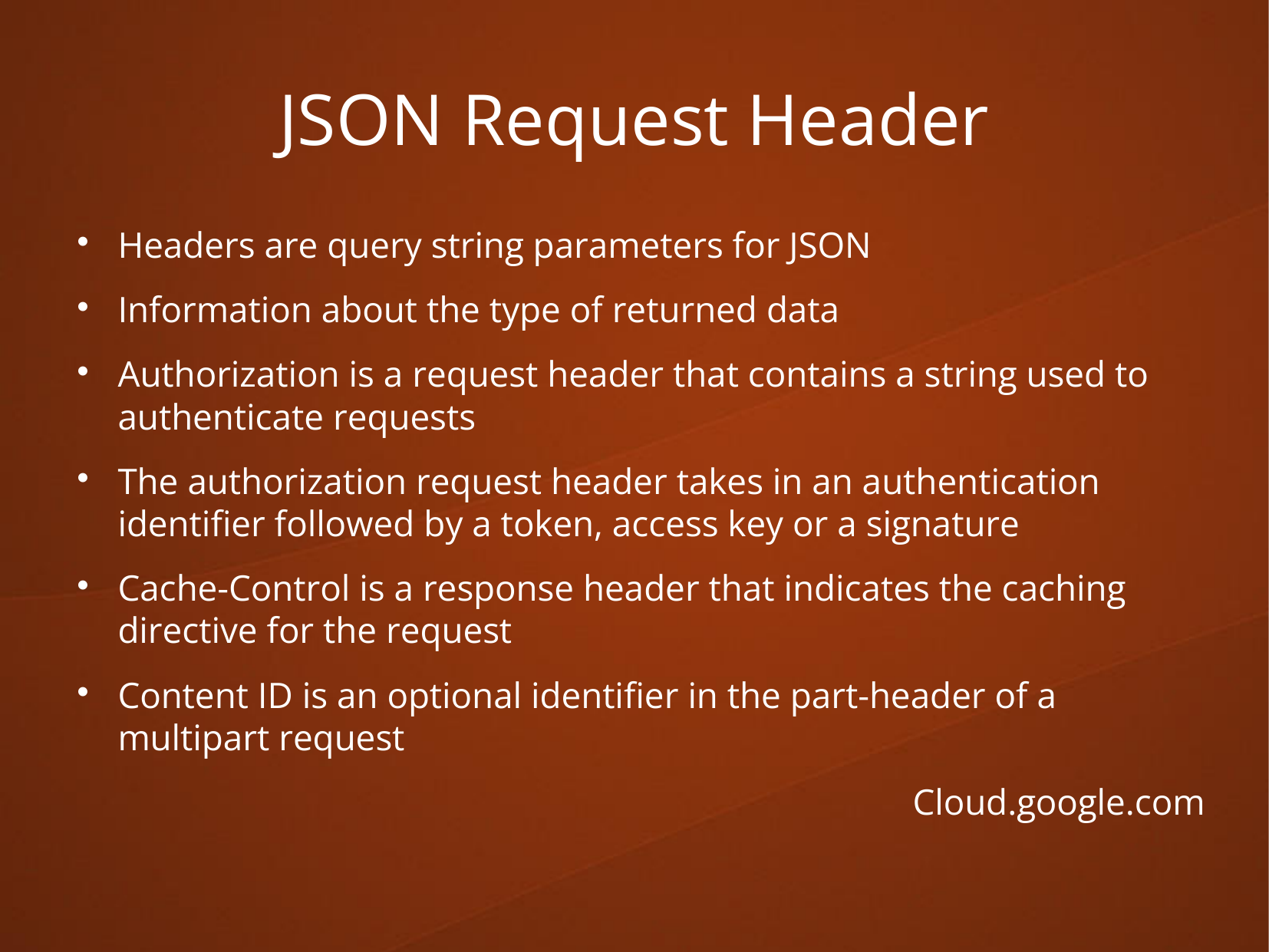

JSON Request Header
Headers are query string parameters for JSON
Information about the type of returned data
Authorization is a request header that contains a string used to authenticate requests
The authorization request header takes in an authentication identifier followed by a token, access key or a signature
Cache-Control is a response header that indicates the caching directive for the request
Content ID is an optional identifier in the part-header of a multipart request
Cloud.google.com